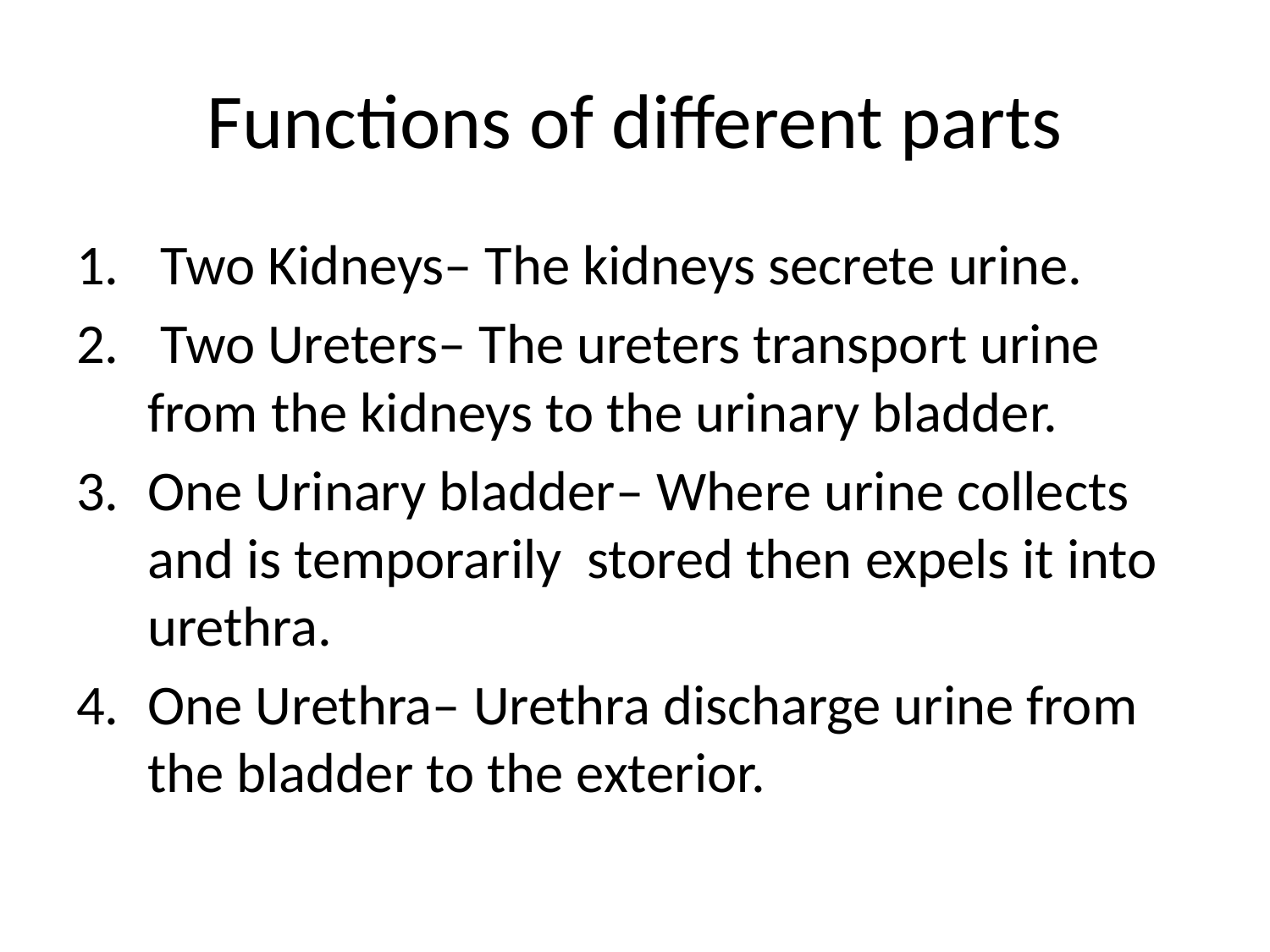

# Functions of different parts
 Two Kidneys– The kidneys secrete urine.
 Two Ureters– The ureters transport urine from the kidneys to the urinary bladder.
One Urinary bladder– Where urine collects and is temporarily  stored then expels it into urethra.
One Urethra– Urethra discharge urine from the bladder to the exterior.